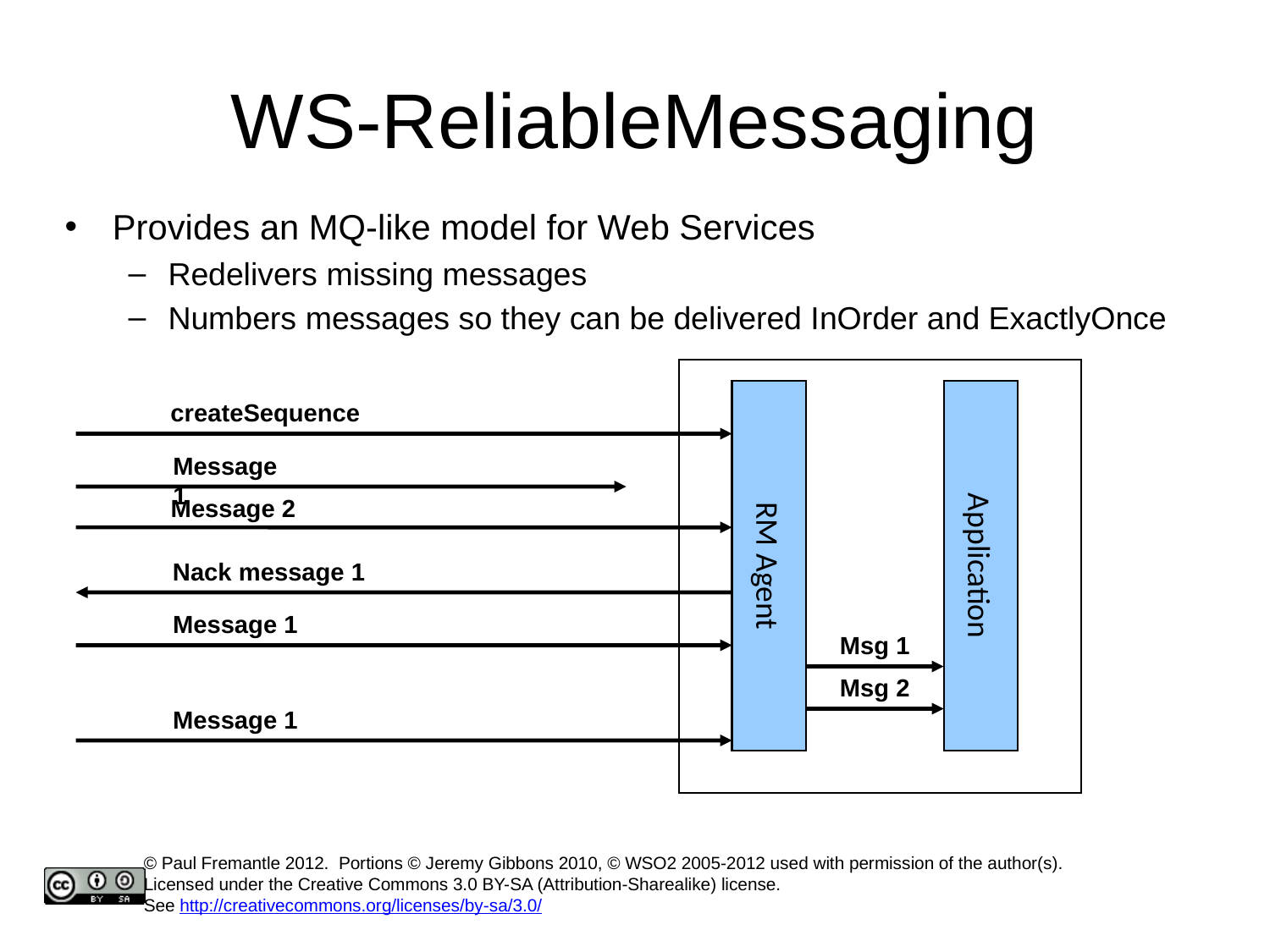

# WS-ReliableMessaging
Provides an MQ-like model for Web Services
Redelivers missing messages
Numbers messages so they can be delivered InOrder and ExactlyOnce

RM Agent
Application
createSequence

Message 1

Message 2

Nack message 1

Message 1
Msg 1

Msg 2
Message 1